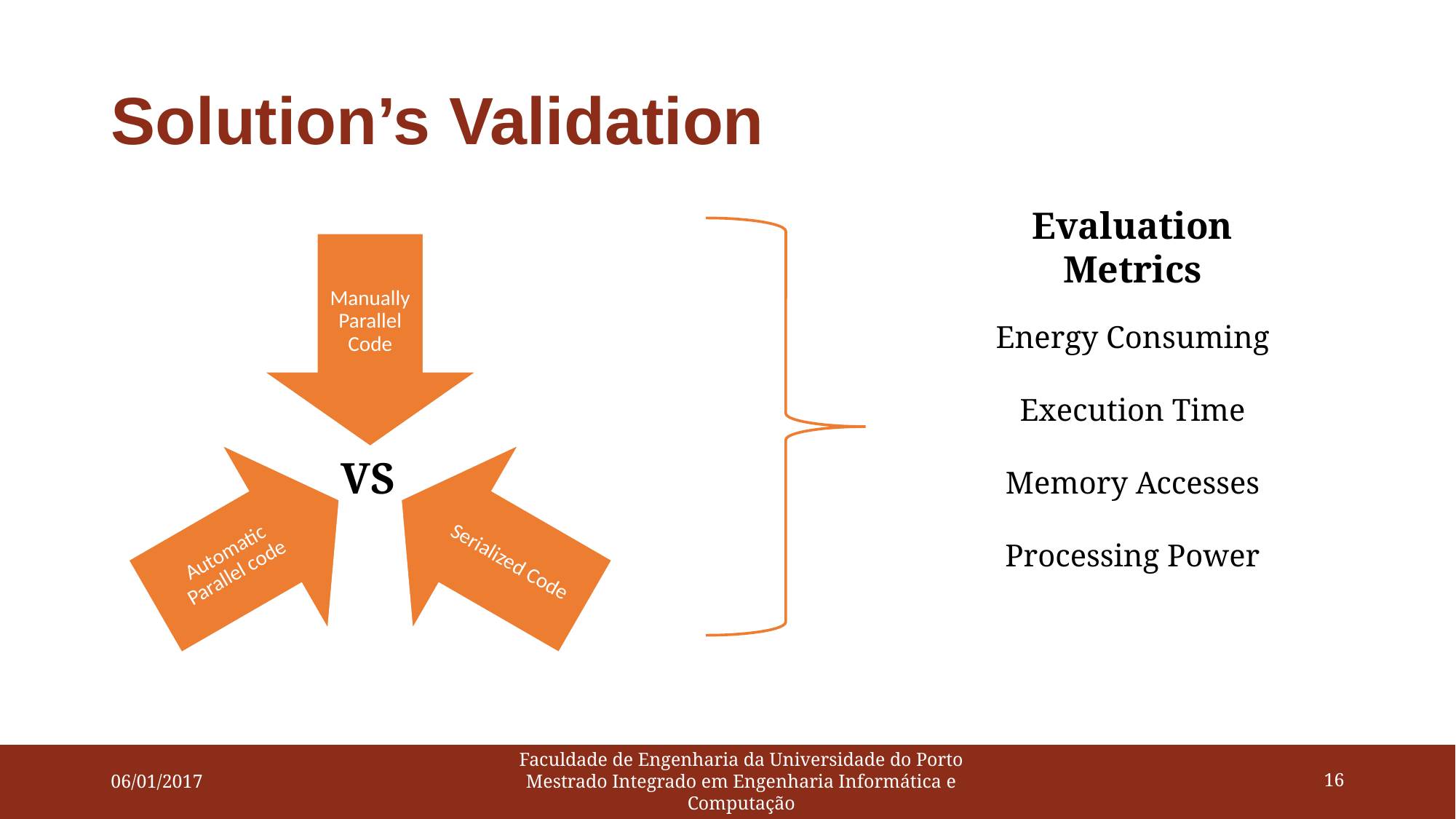

# Solution’s Validation
Evaluation Metrics

Manually Parallel Code
Serialized Code
Automatic Parallel code
Energy Consuming

Execution Time

Memory Accesses

Processing Power
VS

06/01/2017
Faculdade de Engenharia da Universidade do Porto Mestrado Integrado em Engenharia Informática e Computação
16